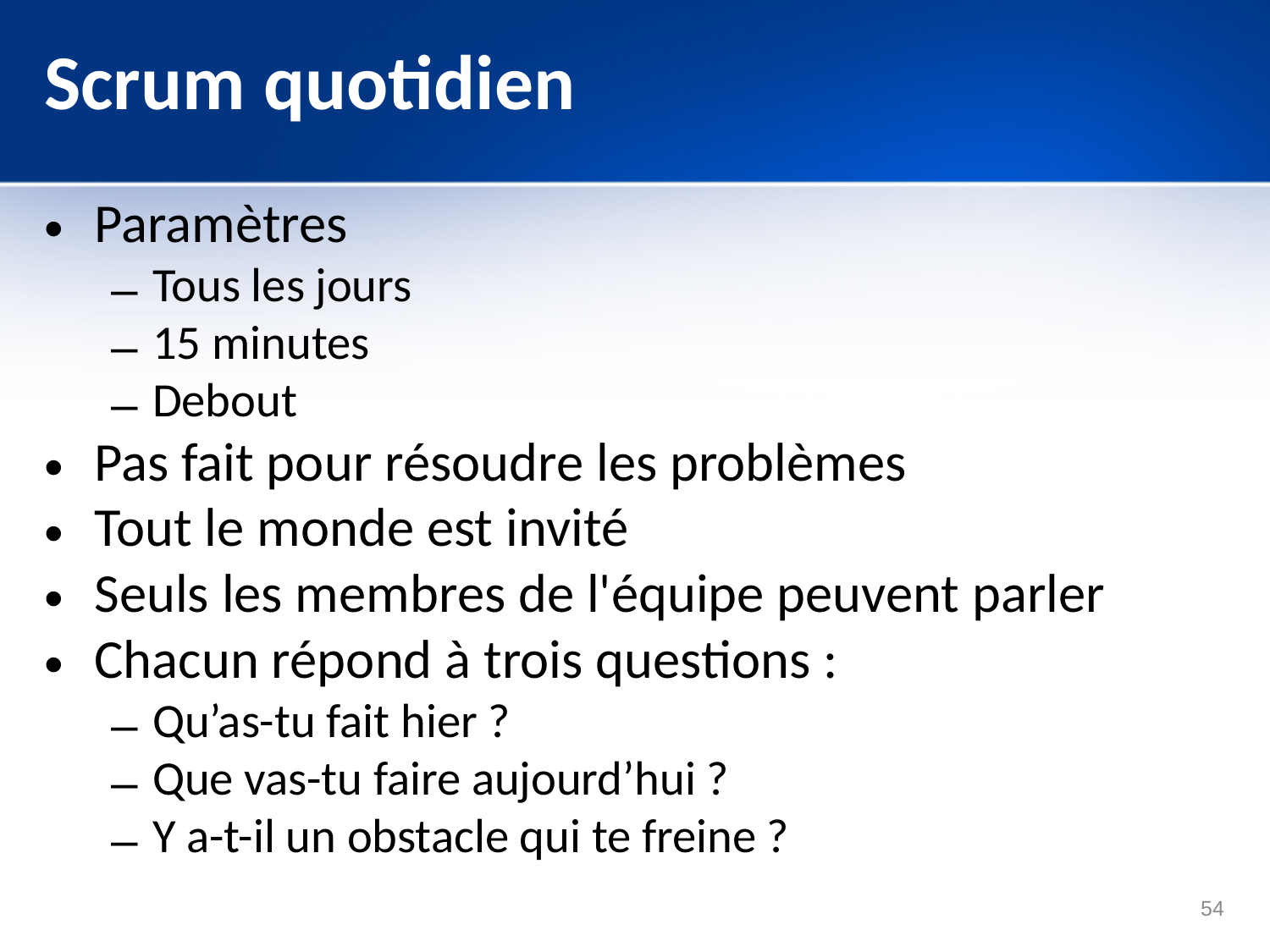

# Scrum quotidien

Paramètres
Tous les jours
15 minutes
Debout
Pas fait pour résoudre les problèmes
Tout le monde est invité
Seuls les membres de l'équipe peuvent parler
Chacun répond à trois questions :
Qu’as-tu fait hier ?
Que vas-tu faire aujourd’hui ?
Y a-t-il un obstacle qui te freine ?

54